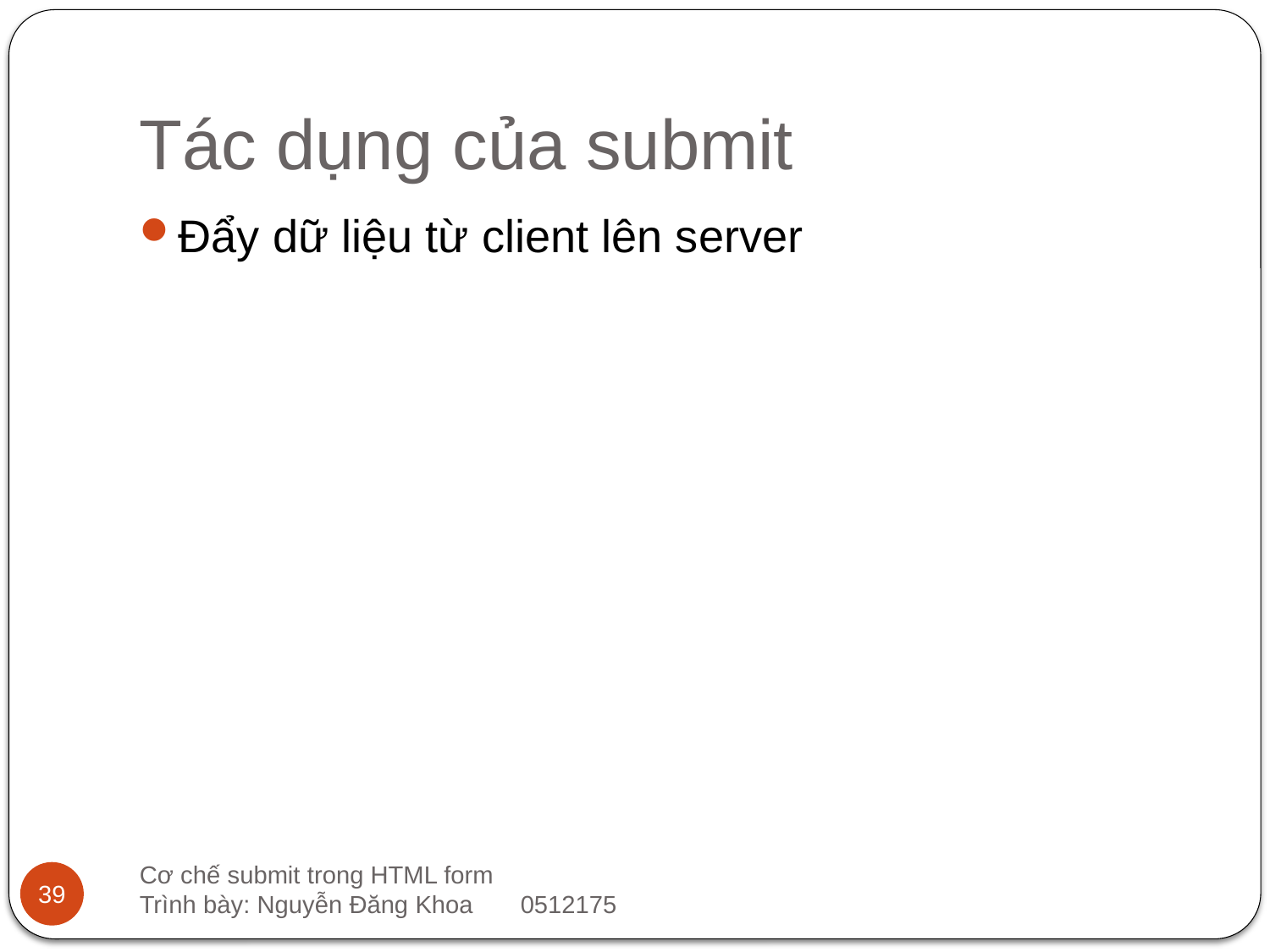

# Tác dụng của submit
Đẩy dữ liệu từ client lên server

Cơ chế submit trong HTML form
Trình bày: Nguyễn Đăng Khoa	0512175
39